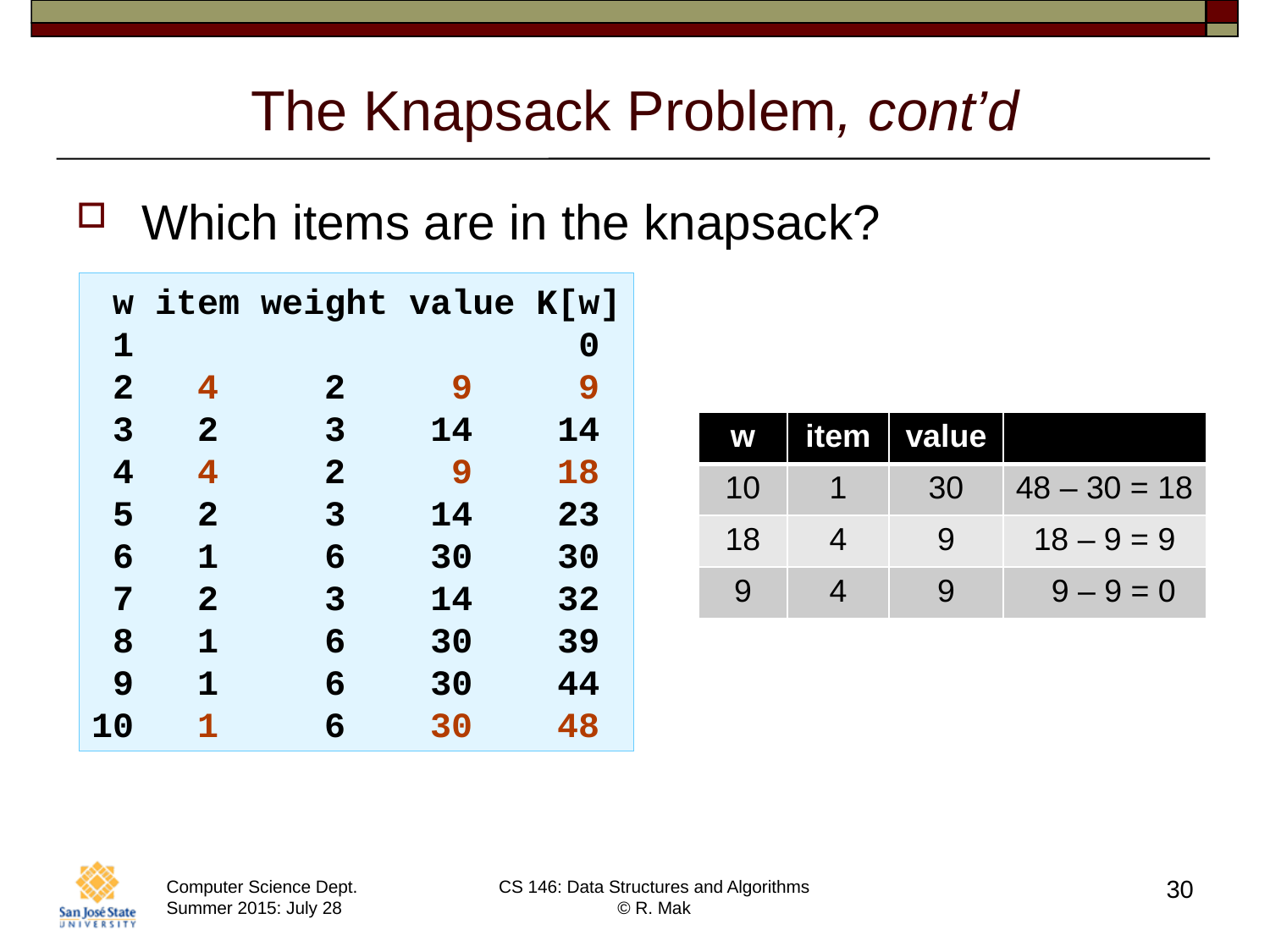

# The Knapsack Problem, cont’d
Which items are in the knapsack?
 w item weight value K[w]
 1                     0
 2   4     2     9     9
 3   2     3    14    14
 4   4     2     9    18
 5   2     3    14    23
 6   1     6    30    30
 7   2     3    14    32
 8   1     6    30    39
 9   1     6    30    44
10   1     6    30    48
| w | item | value |  |
| --- | --- | --- | --- |
| 10 | 1 | 30 | 48 – 30 = 18 |
| 18 | 4 | 9 | 18 – 9 = 9 |
| 9 | 4 | 9 | 9 – 9 = 0 |
30